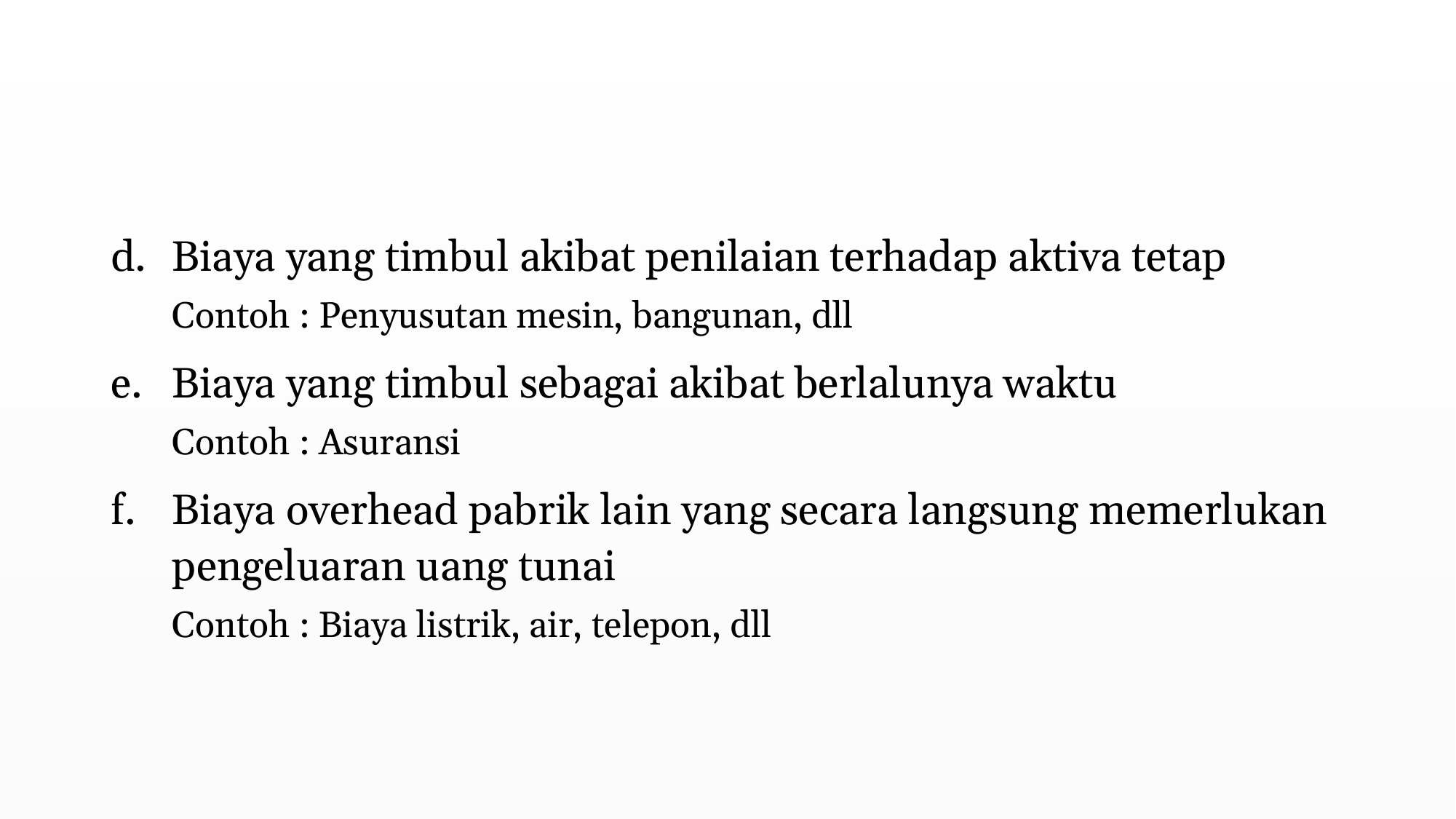

#
Biaya yang timbul akibat penilaian terhadap aktiva tetap
Contoh : Penyusutan mesin, bangunan, dll
Biaya yang timbul sebagai akibat berlalunya waktu
Contoh : Asuransi
Biaya overhead pabrik lain yang secara langsung memerlukan pengeluaran uang tunai
Contoh : Biaya listrik, air, telepon, dll